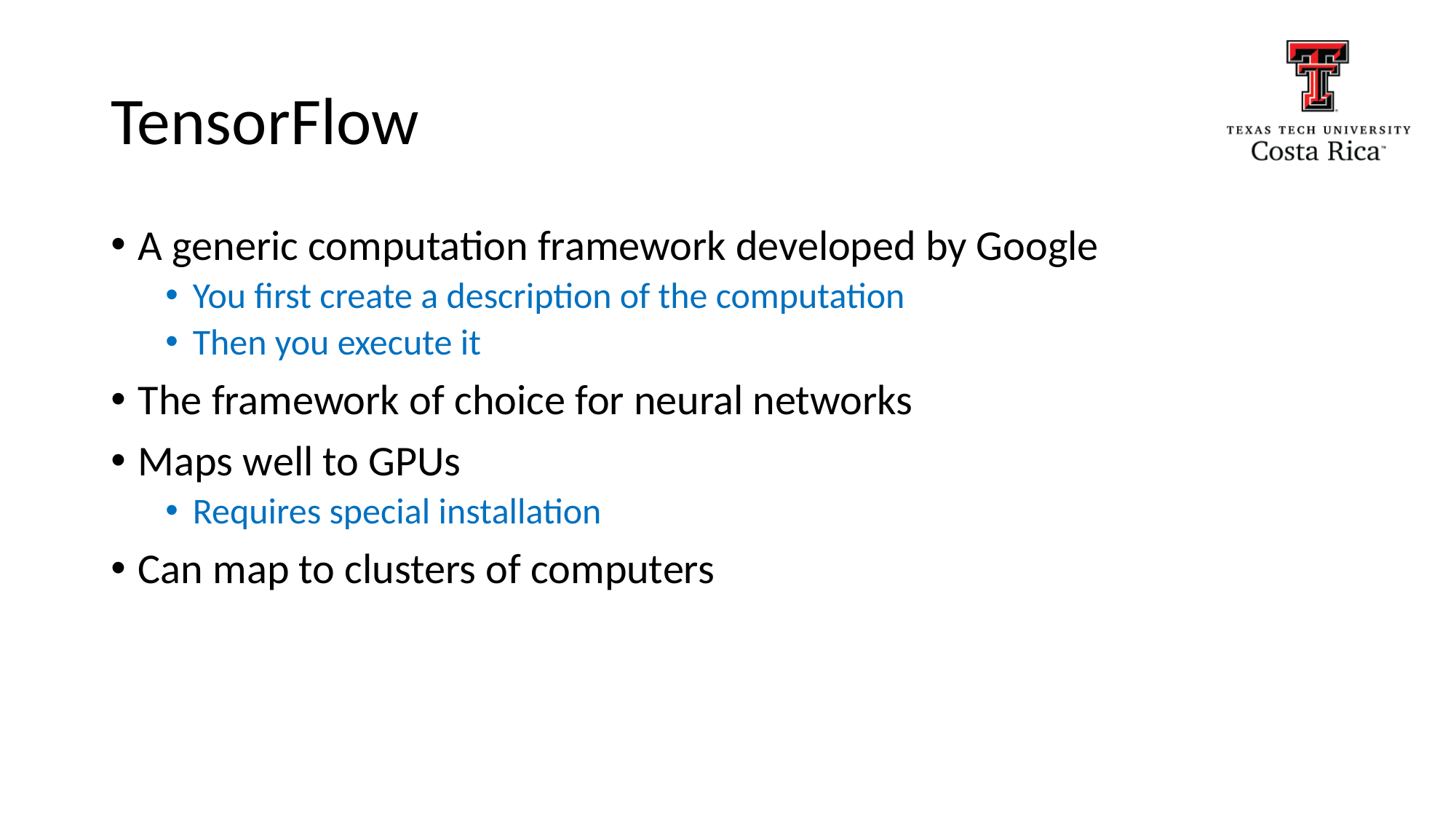

# TensorFlow
A generic computation framework developed by Google
You first create a description of the computation
Then you execute it
The framework of choice for neural networks
Maps well to GPUs
Requires special installation
Can map to clusters of computers